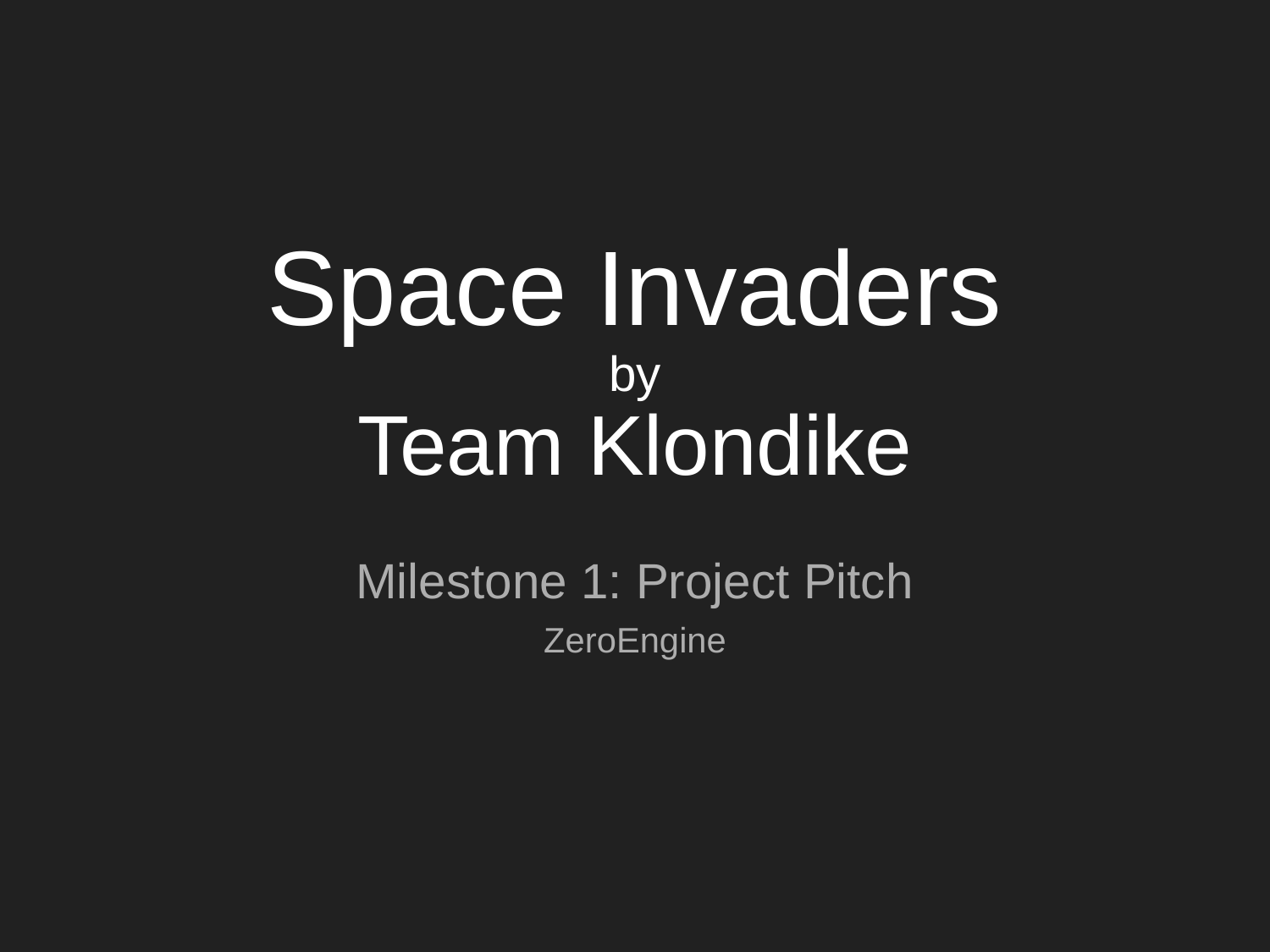

# Space Invaders by Team Klondike

Milestone 1: Project Pitch
ZeroEngine